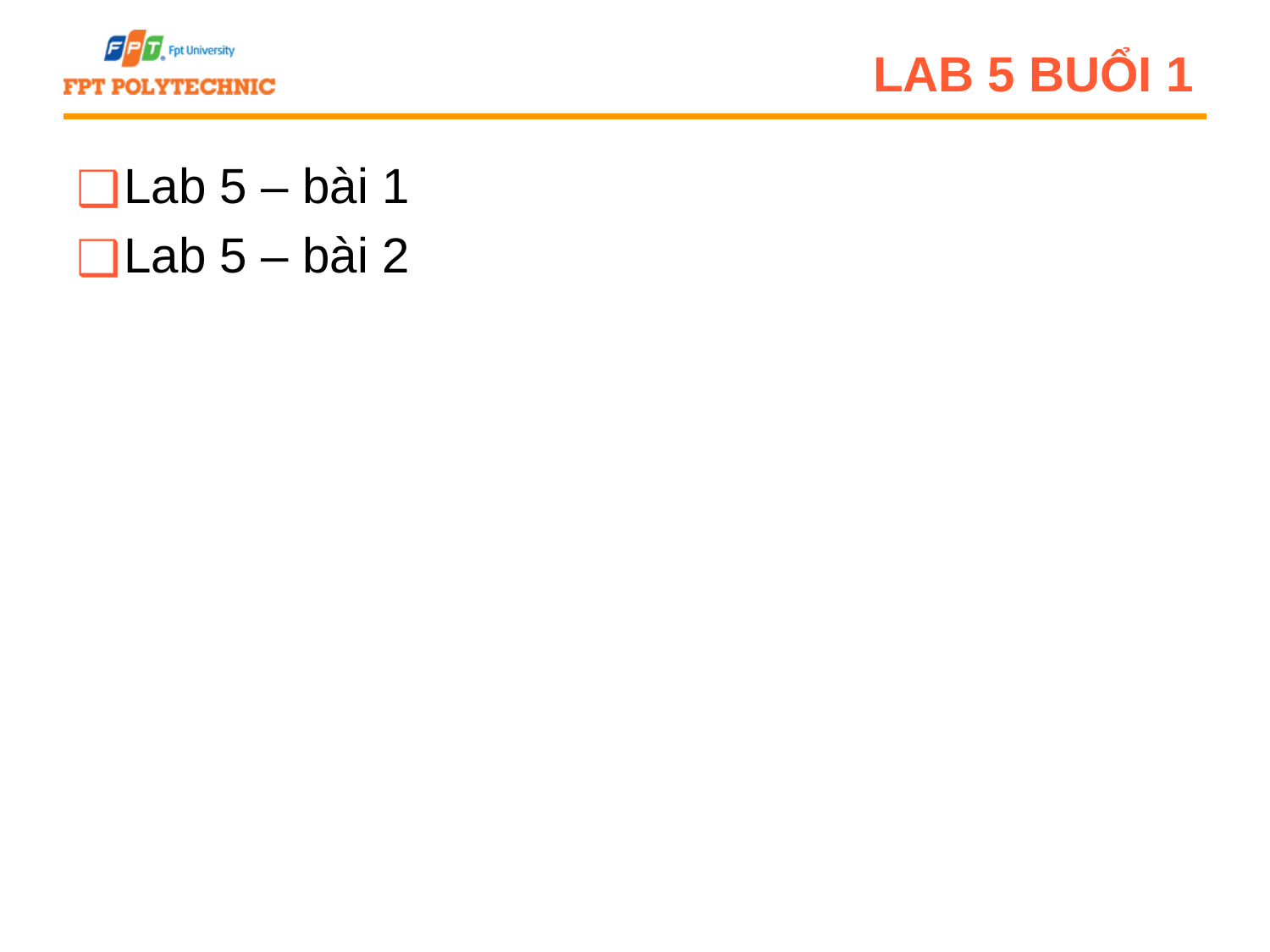

# Lab 5 buổi 1
Lab 5 – bài 1
Lab 5 – bài 2